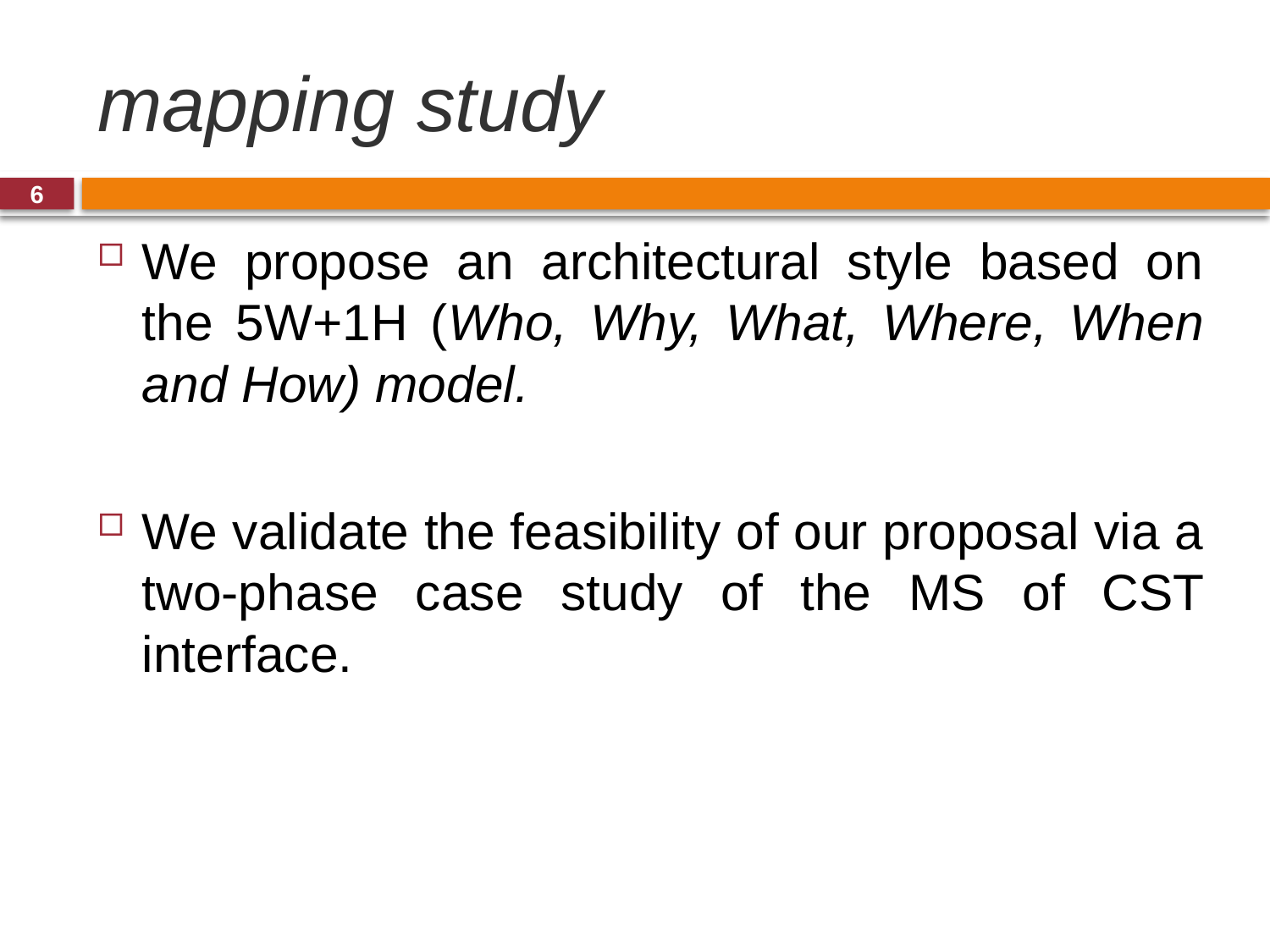

# mapping study
6
We propose an architectural style based on the 5W+1H (Who, Why, What, Where, When and How) model.

We validate the feasibility of our proposal via a two-phase case study of the MS of CST interface.